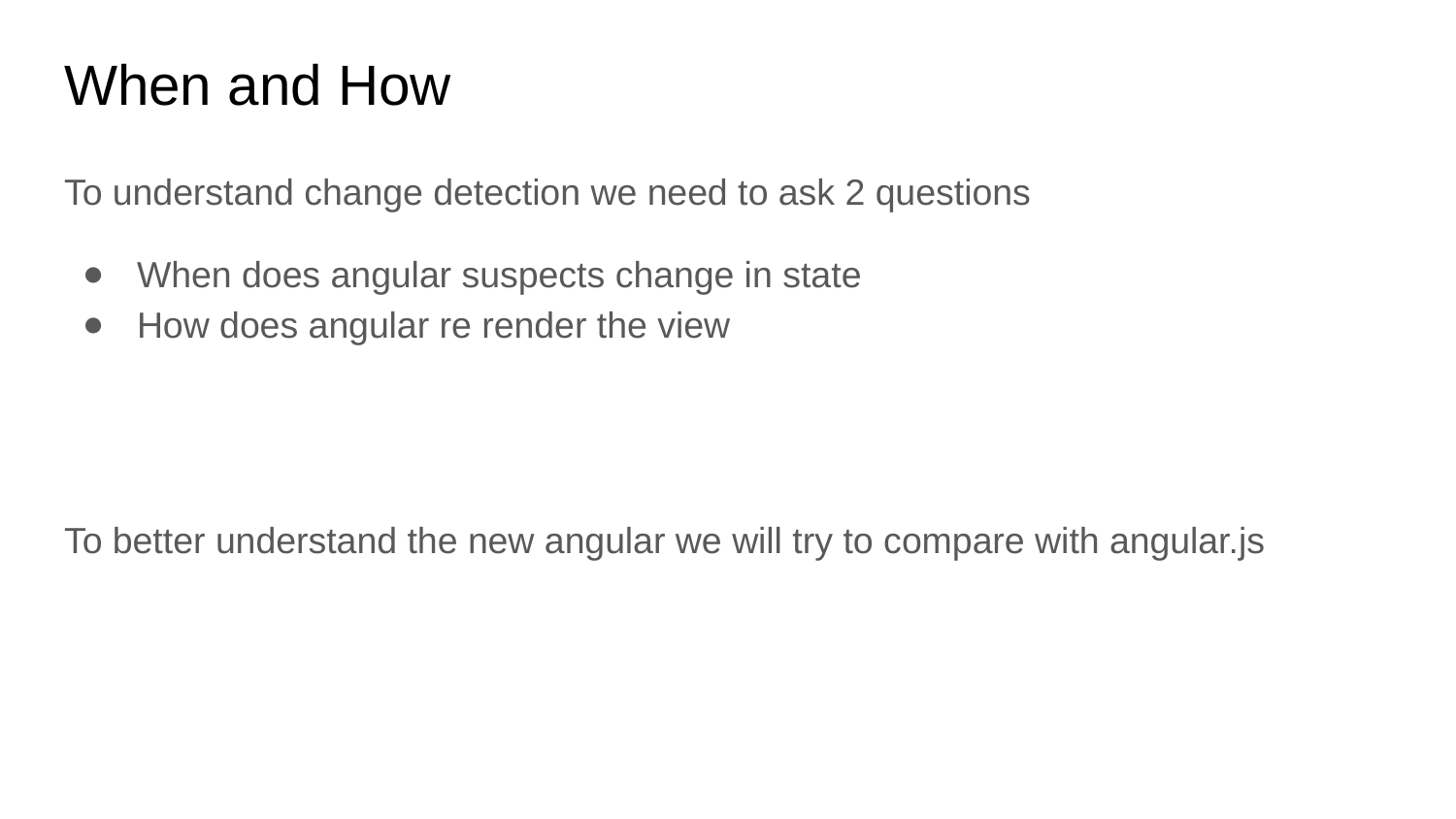

# When and How
To understand change detection we need to ask 2 questions
When does angular suspects change in state
How does angular re render the view

To better understand the new angular we will try to compare with angular.js